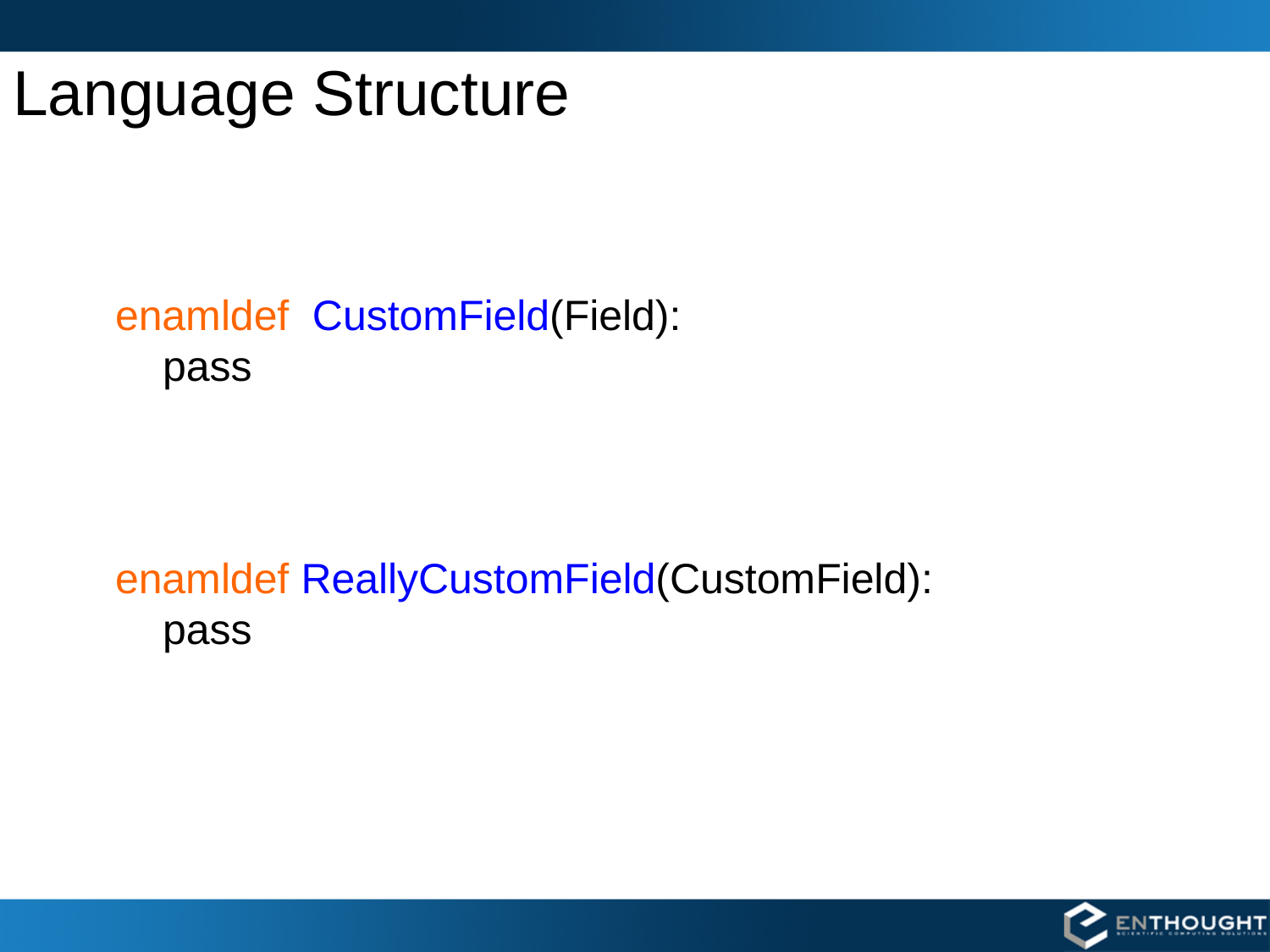

# Language Structure
enamldef CustomField(Field):
    pass
enamldef ReallyCustomField(CustomField):
    pass